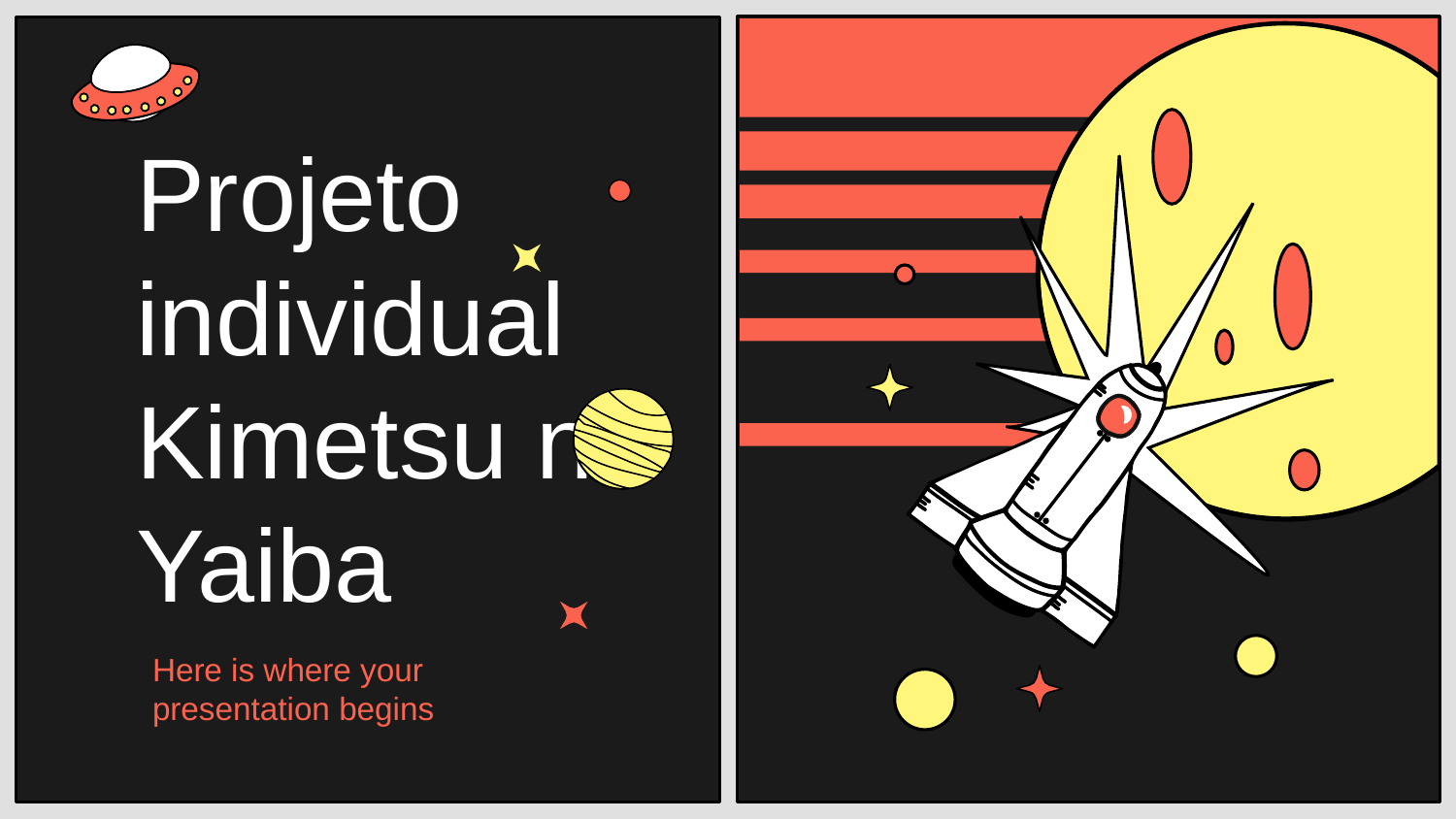

# Projeto individual Kimetsu no Yaiba

Here is where your presentation begins